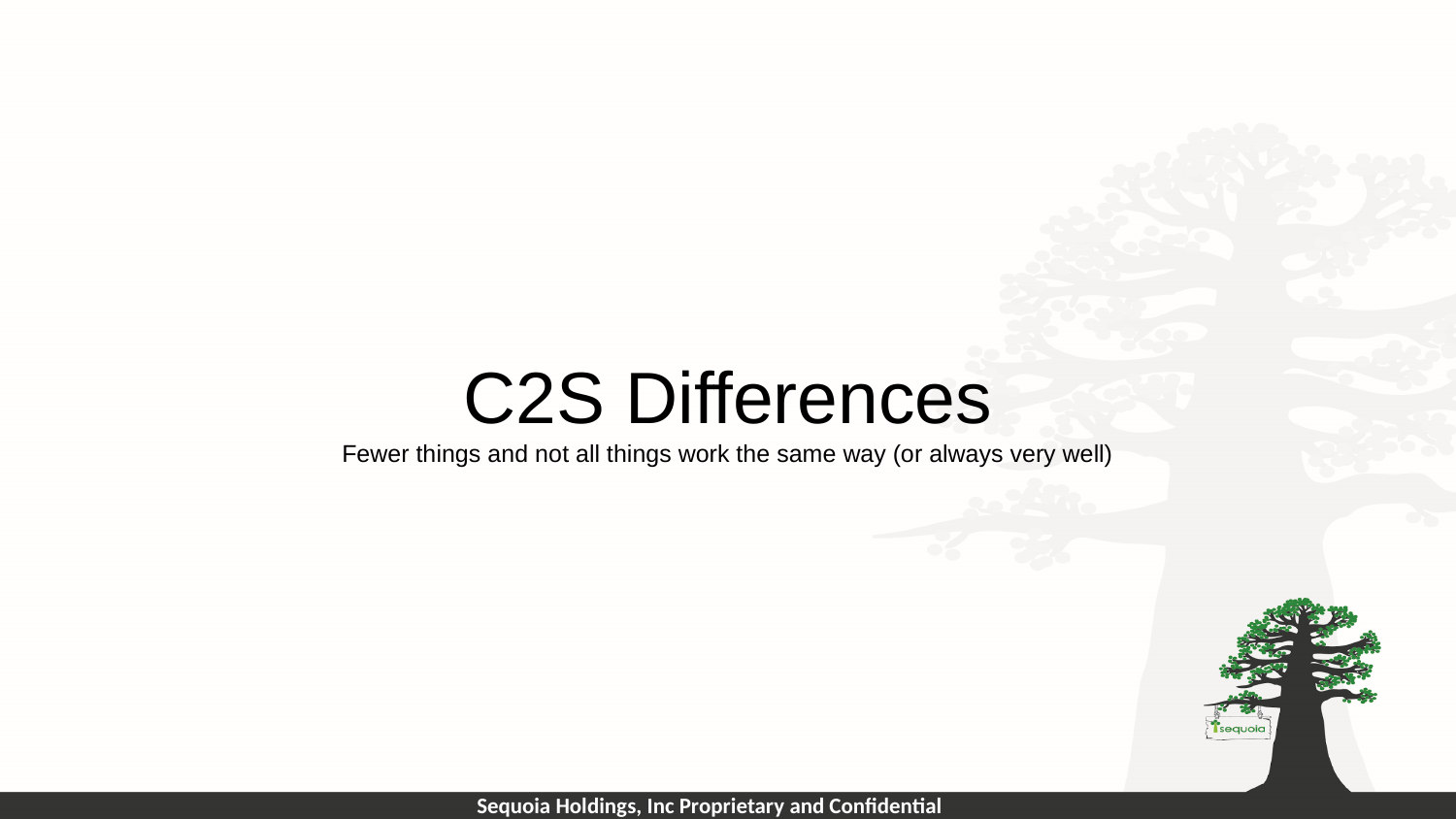

# C2S Differences
Fewer things and not all things work the same way (or always very well)
Sequoia Holdings, Inc Proprietary and Confidential